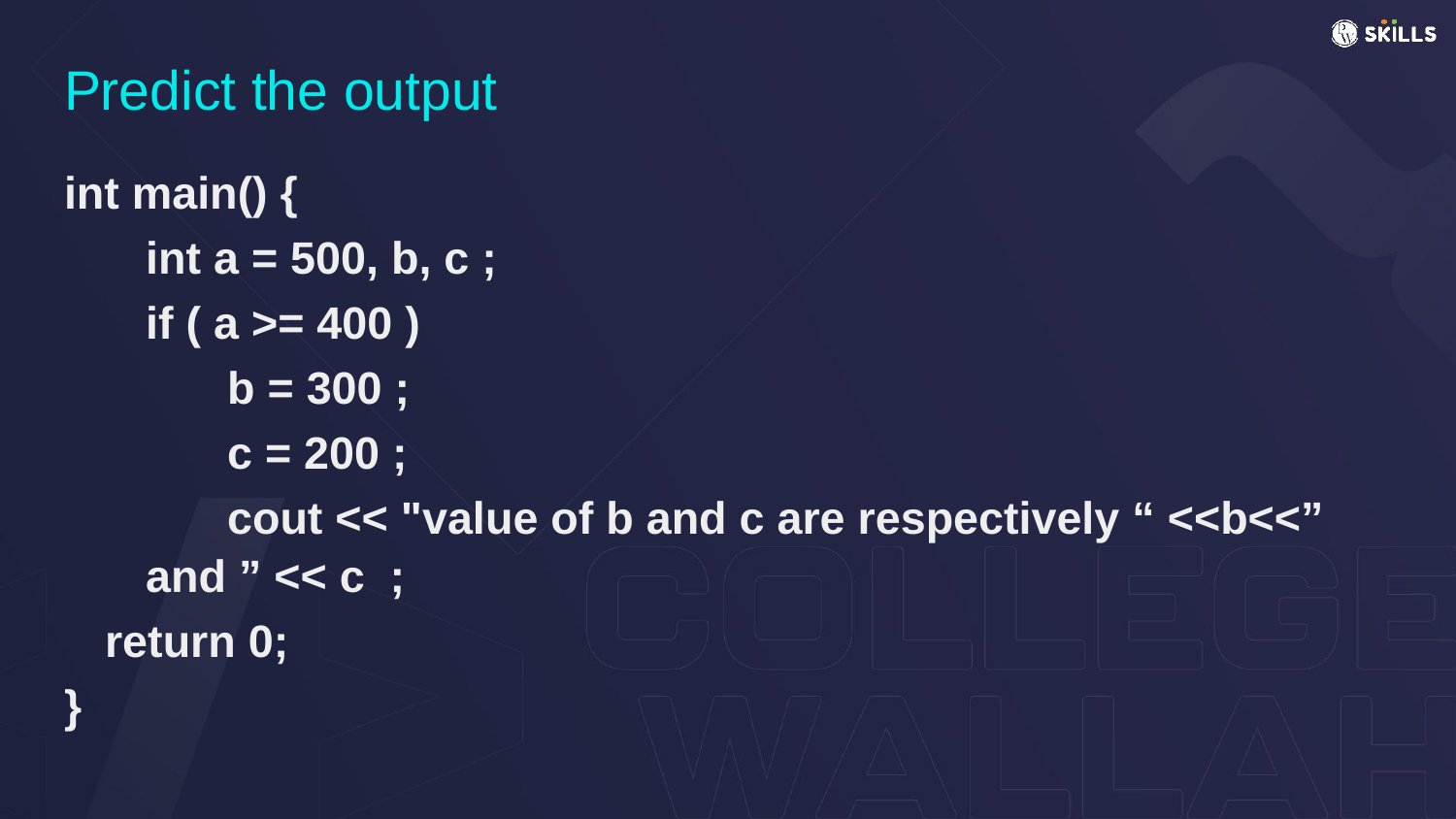

# Predict the output
int main() {
int a = 500, b, c ;
if ( a >= 400 )
b = 300 ;
c = 200 ;
cout << "value of b and c are respectively “ <<b<<” and ” << c  ;
	return 0;
}